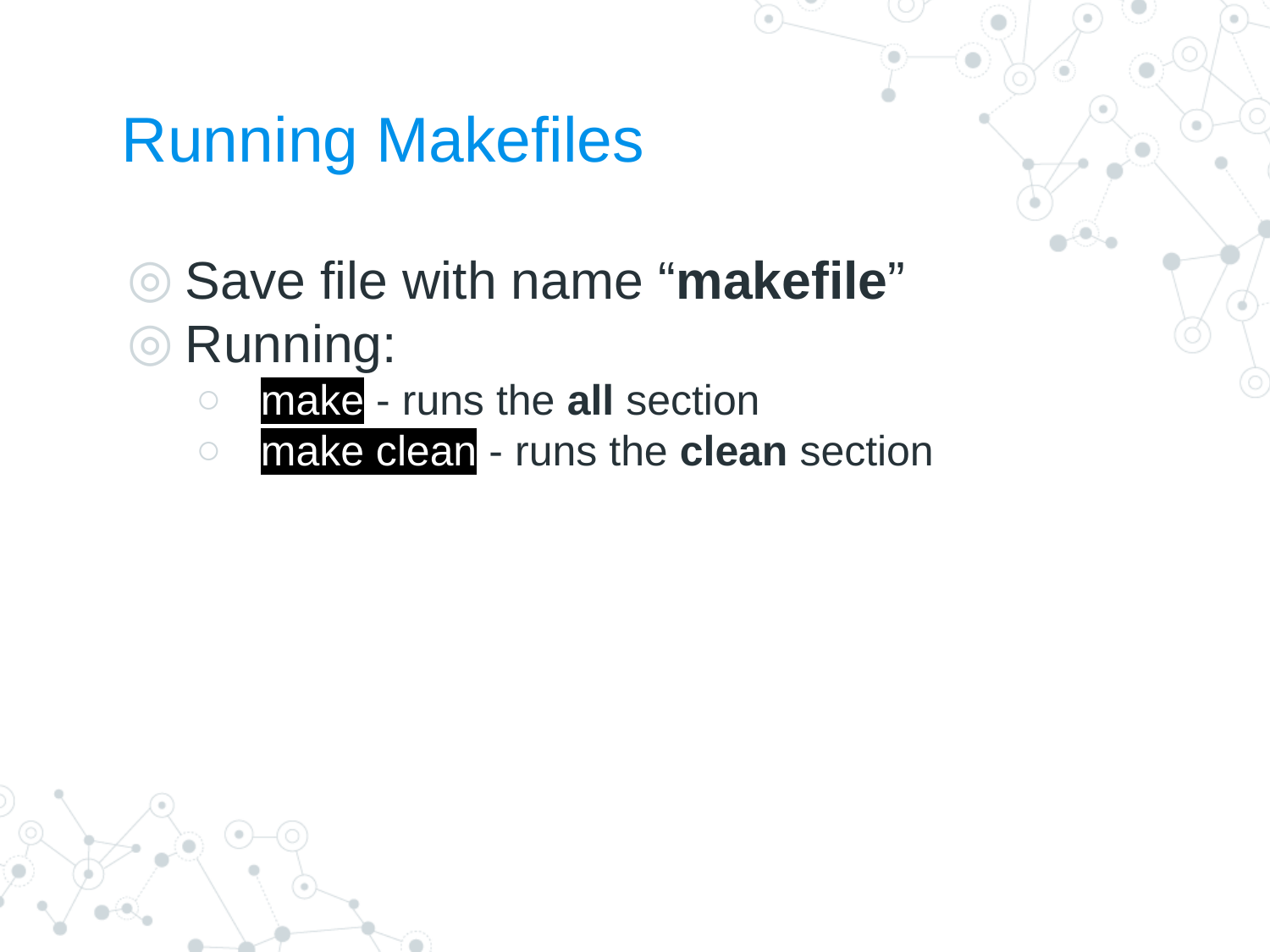

# Running Makefiles
Save file with name “makefile”
Running:
 make - runs the all section
 make clean - runs the clean section